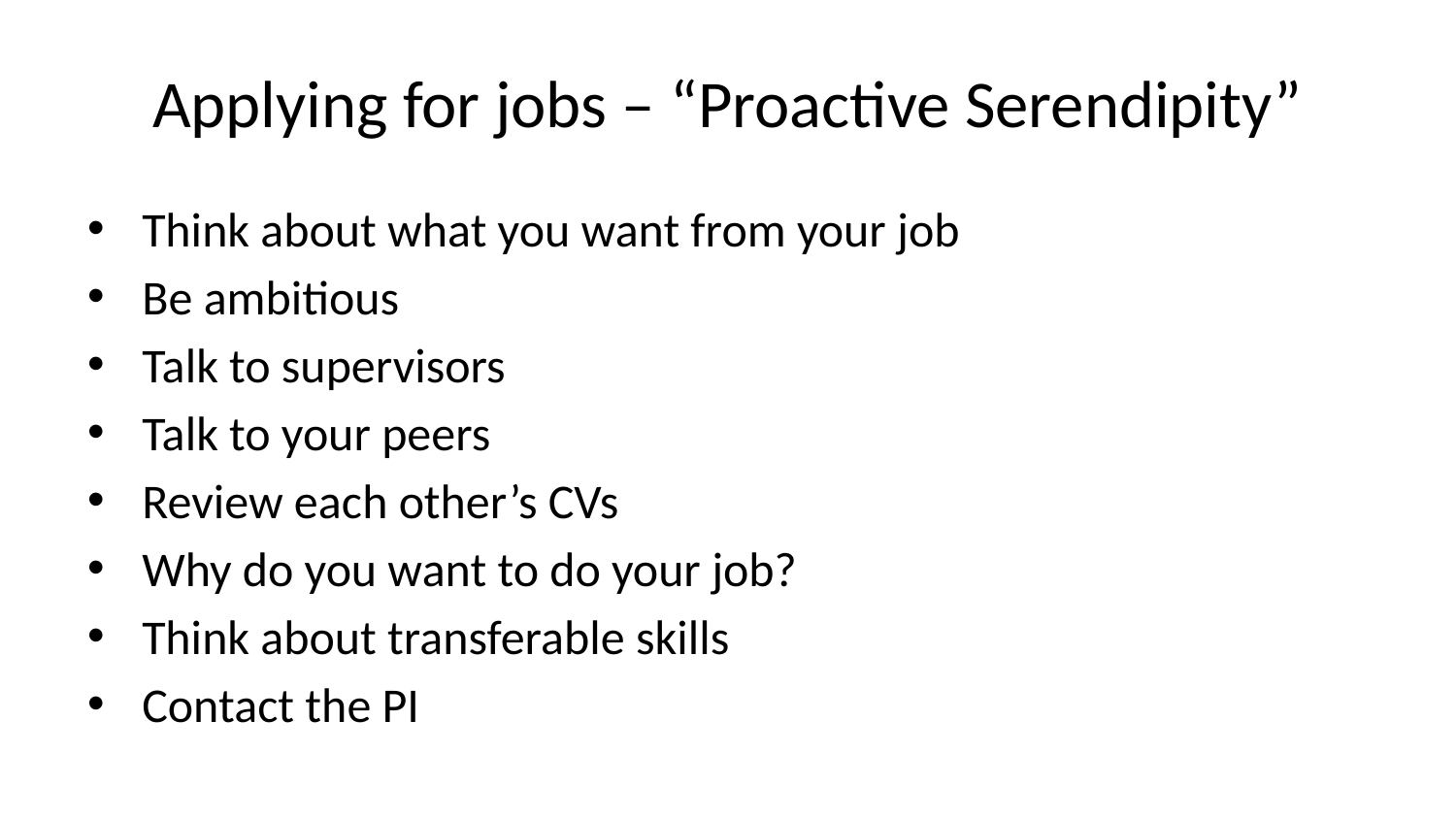

# Applying for jobs – “Proactive Serendipity”
Think about what you want from your job
Be ambitious
Talk to supervisors
Talk to your peers
Review each other’s CVs
Why do you want to do your job?
Think about transferable skills
Contact the PI